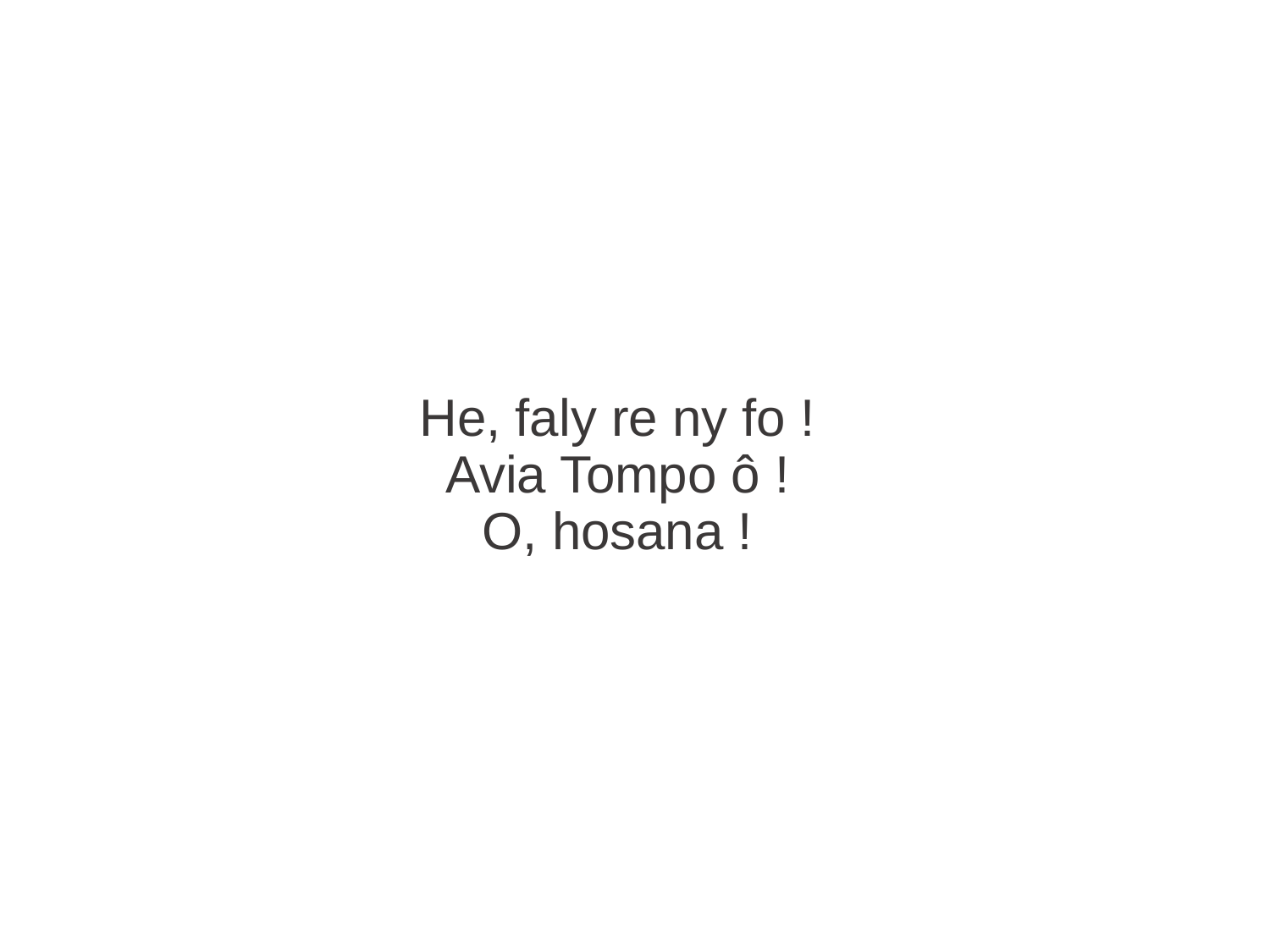

He, faly re ny fo !
Avia Tompo ô !
O, hosana !